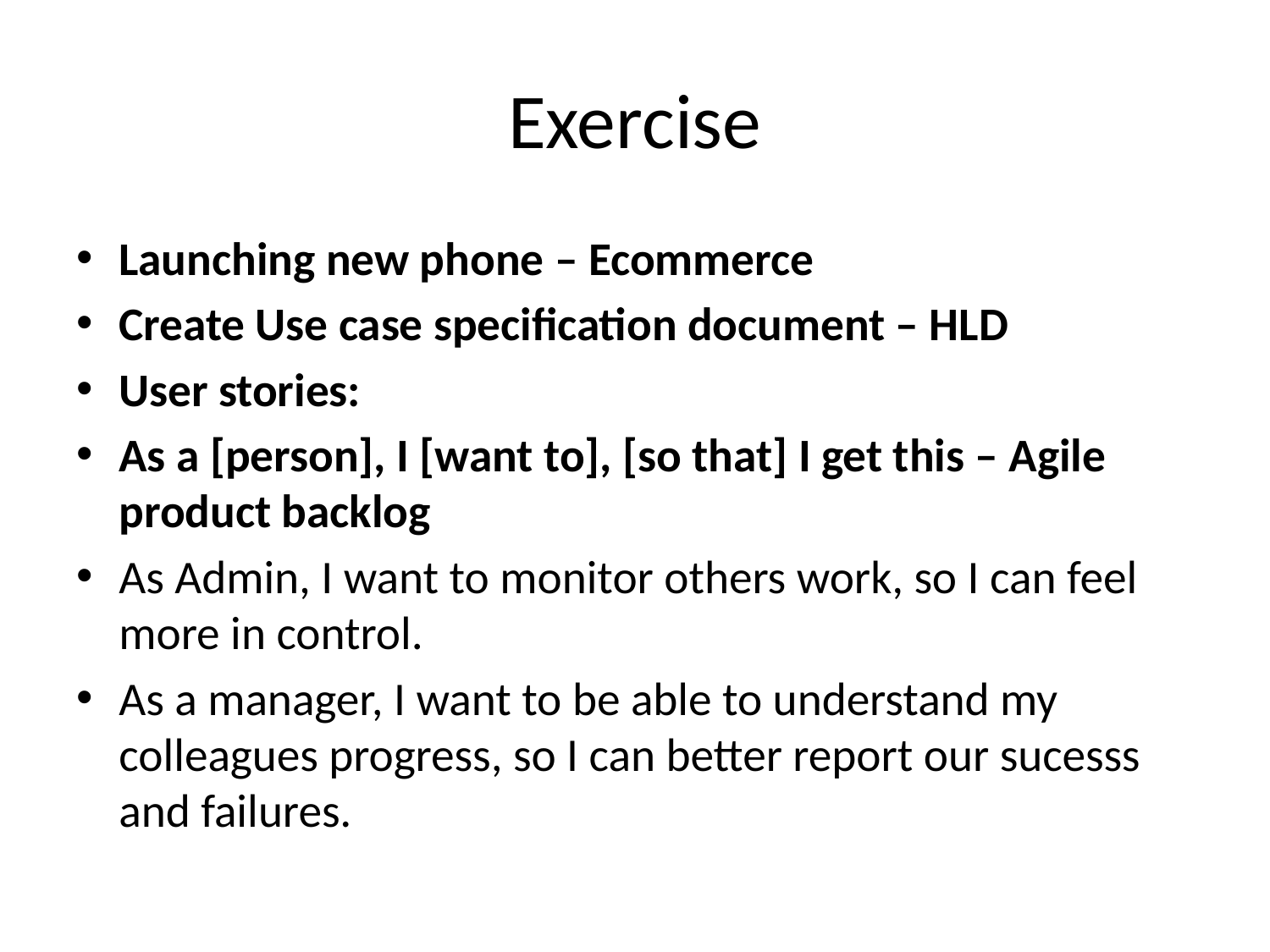

# Exercise
Launching new phone – Ecommerce
Create Use case specification document – HLD
User stories:
As a [person], I [want to], [so that] I get this – Agile product backlog
As Admin, I want to monitor others work, so I can feel more in control.
As a manager, I want to be able to understand my colleagues progress, so I can better report our sucesss and failures.